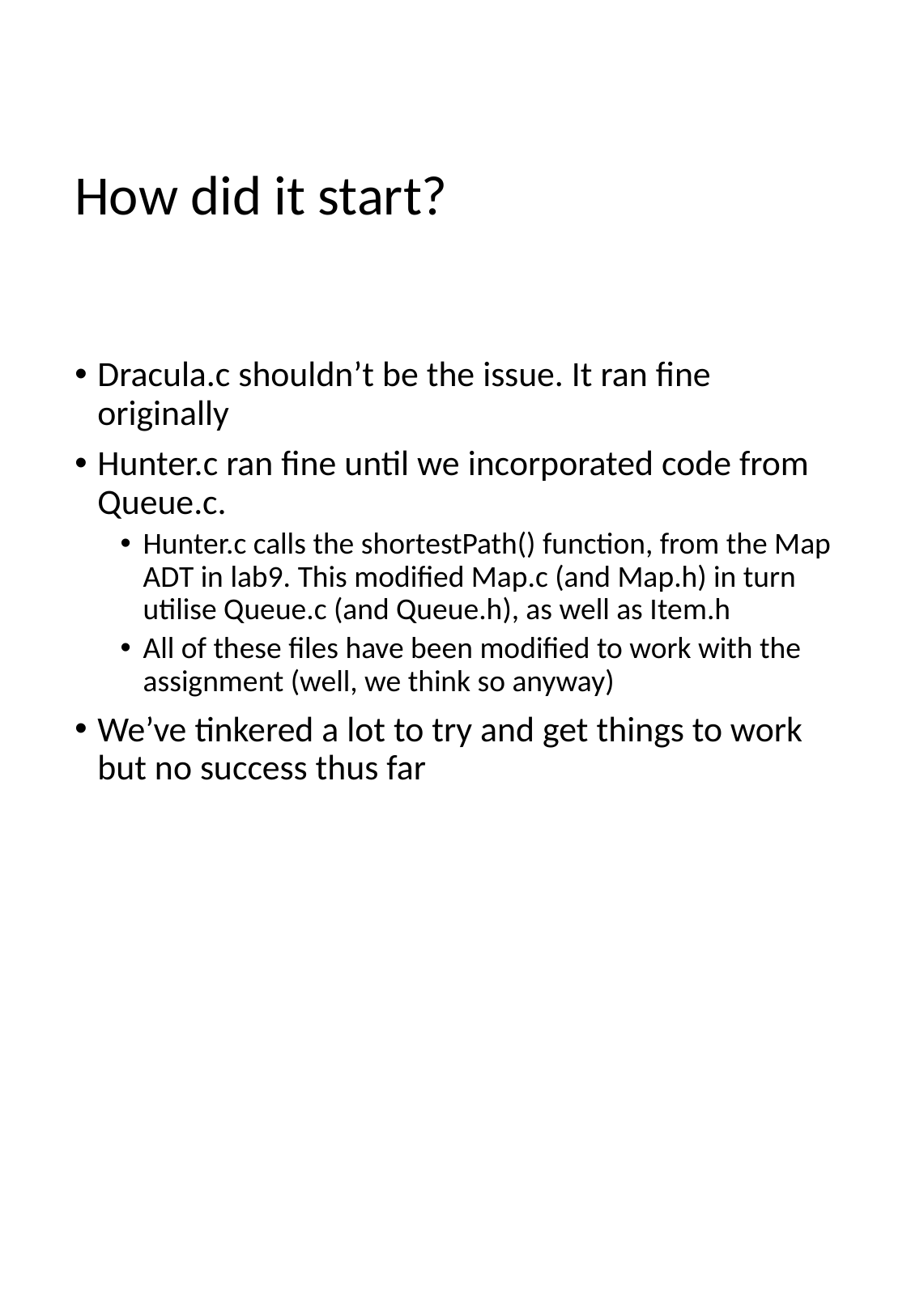

# How did it start?
Dracula.c shouldn’t be the issue. It ran fine originally
Hunter.c ran fine until we incorporated code from Queue.c.
Hunter.c calls the shortestPath() function, from the Map ADT in lab9. This modified Map.c (and Map.h) in turn utilise Queue.c (and Queue.h), as well as Item.h
All of these files have been modified to work with the assignment (well, we think so anyway)
We’ve tinkered a lot to try and get things to work but no success thus far